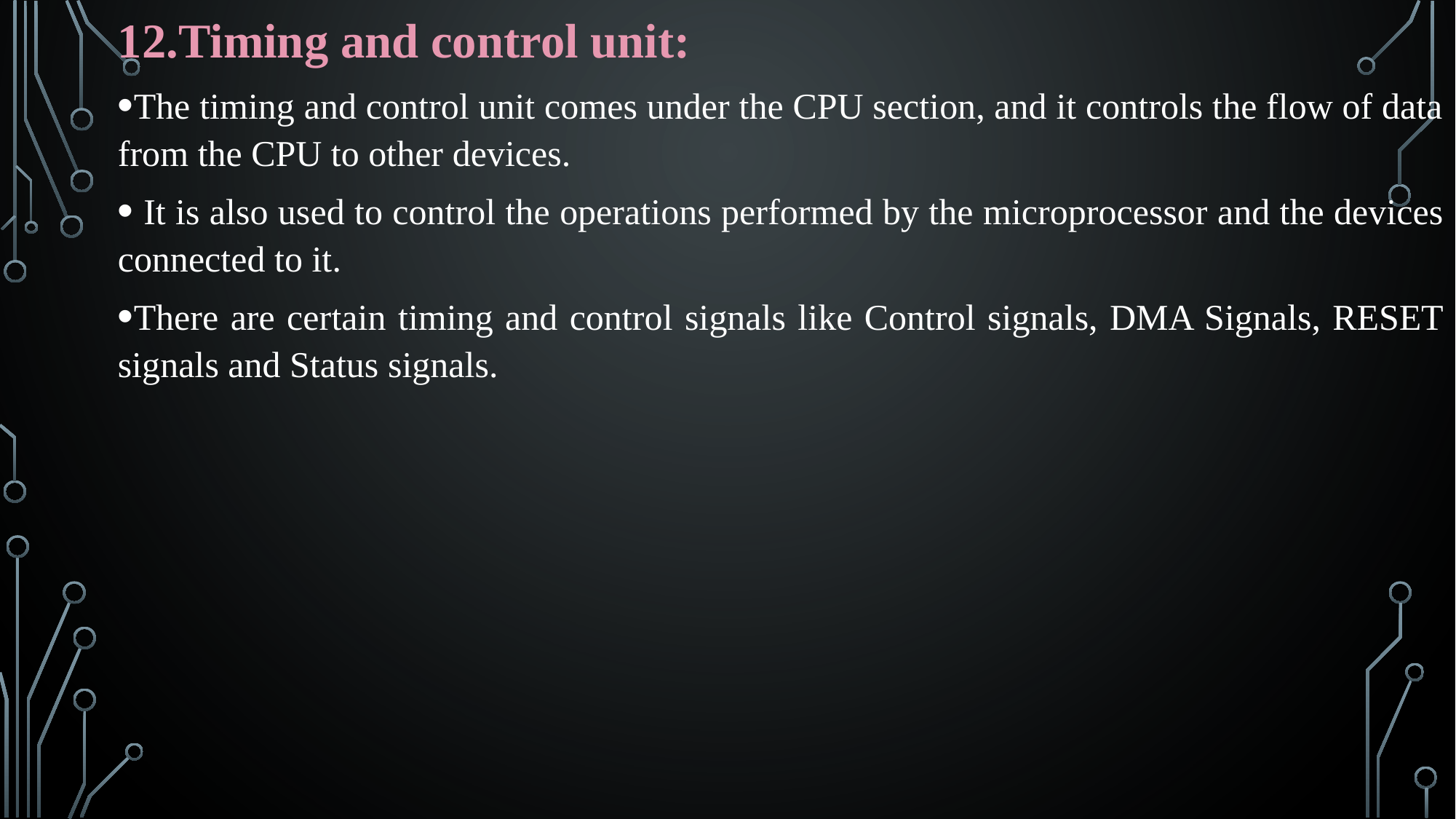

12.Timing and control unit:
The timing and control unit comes under the CPU section, and it controls the flow of data from the CPU to other devices.
 It is also used to control the operations performed by the microprocessor and the devices connected to it.
There are certain timing and control signals like Control signals, DMA Signals, RESET signals and Status signals.